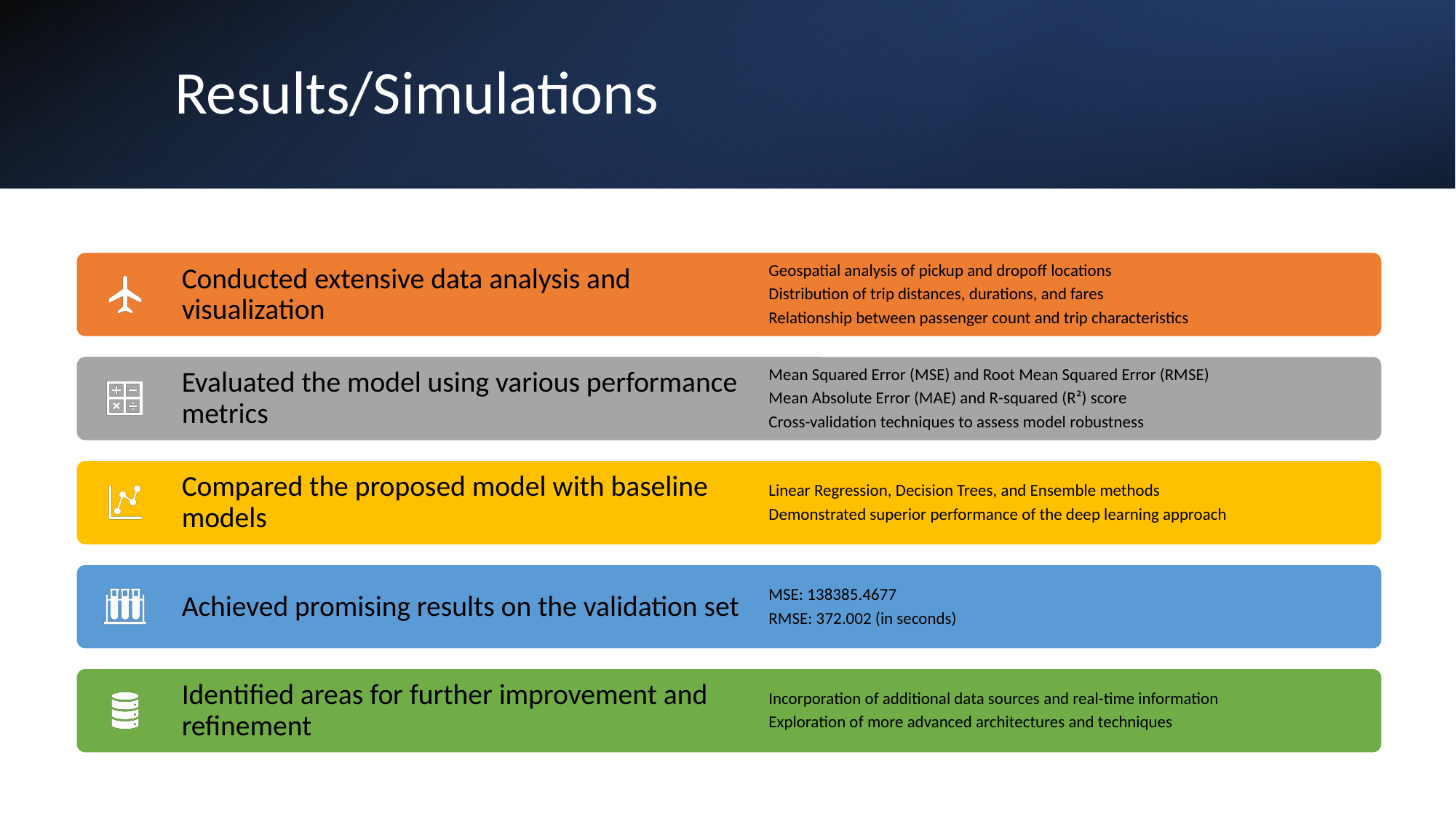

# Results/Simulations
Conducted extensive data analysis and visualization
Geospatial analysis of pickup and dropoff locations
Distribution of trip distances, durations, and fares
Relationship between passenger count and trip characteristics
Evaluated the model using various performance metrics
Mean Squared Error (MSE) and Root Mean Squared Error (RMSE)
Mean Absolute Error (MAE) and R-squared (R²) score
Cross-validation techniques to assess model robustness
Compared the proposed model with baseline models
Linear Regression, Decision Trees, and Ensemble methods
Demonstrated superior performance of the deep learning approach
Achieved promising results on the validation set
MSE: 138385.4677
RMSE: 372.002 (in seconds)
Identified areas for further improvement and refinement
Incorporation of additional data sources and real-time information
Exploration of more advanced architectures and techniques